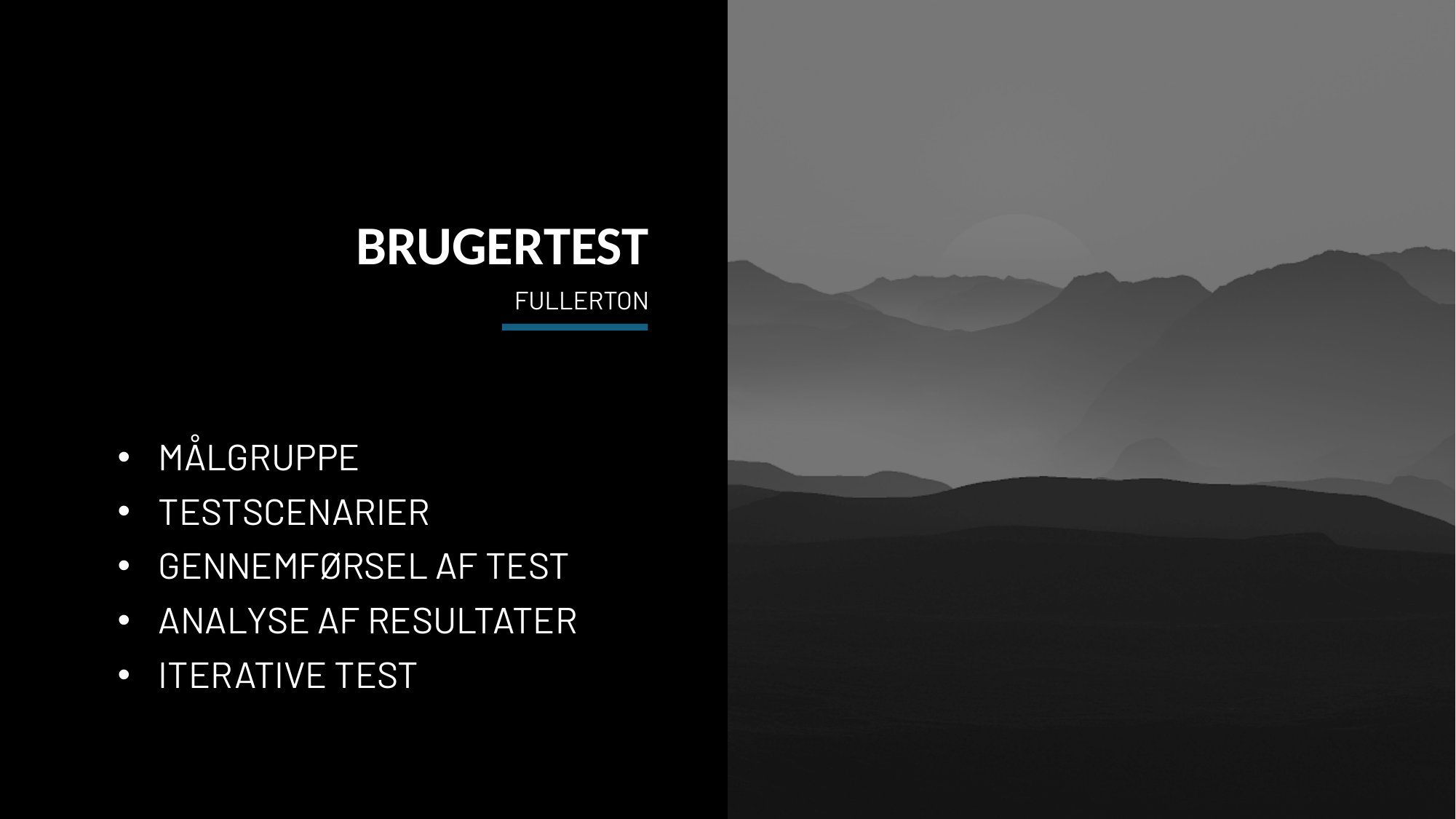

BRUGERTEST
# FULLERTON

MÅLGRUPPE
TESTSCENARIER
GENNEMFØRSEL AF TEST
ANALYSE AF RESULTATER
ITERATIVE TEST